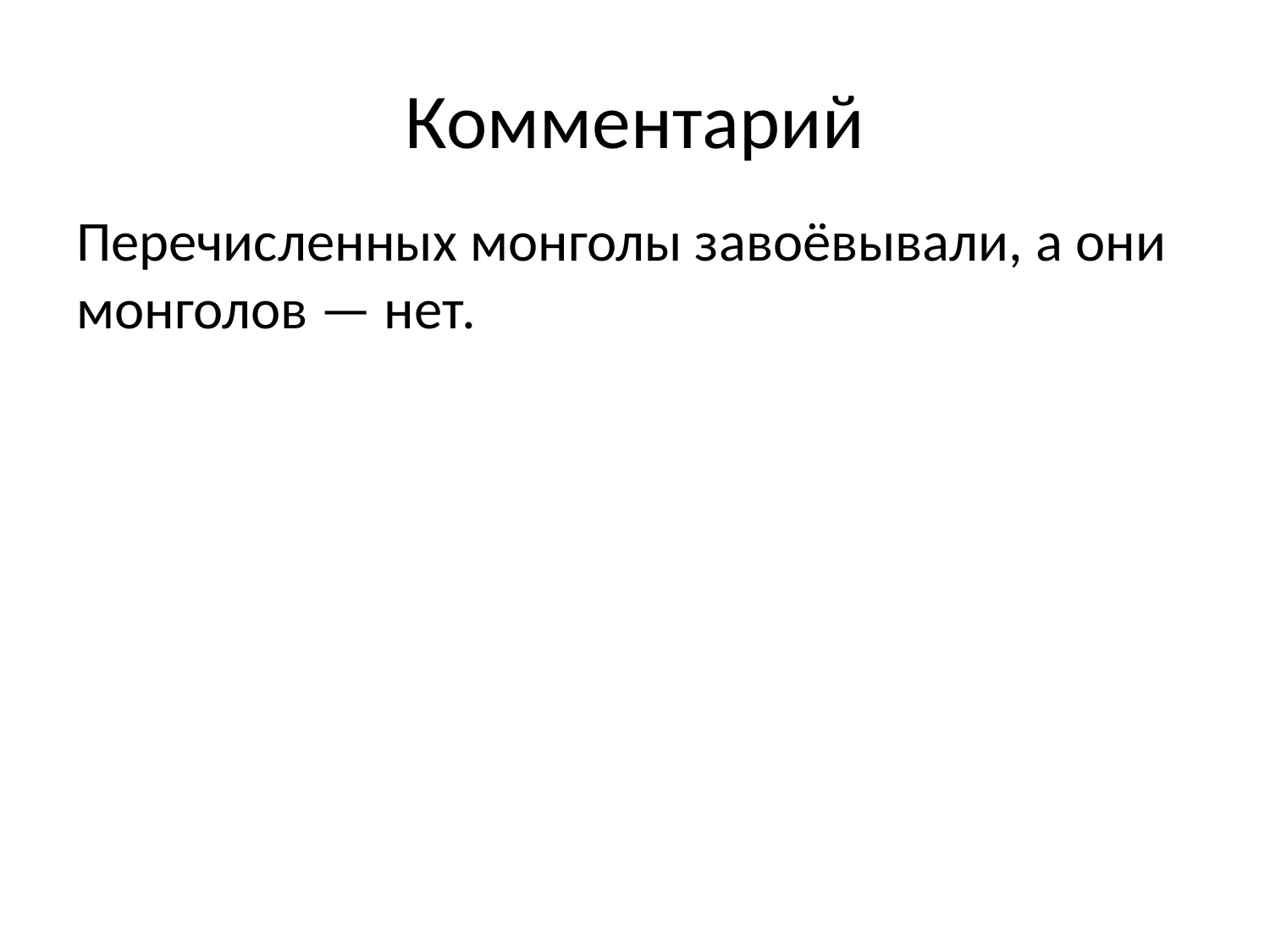

# Комментарий
Перечисленных монголы завоёвывали, а они монголов — нет.